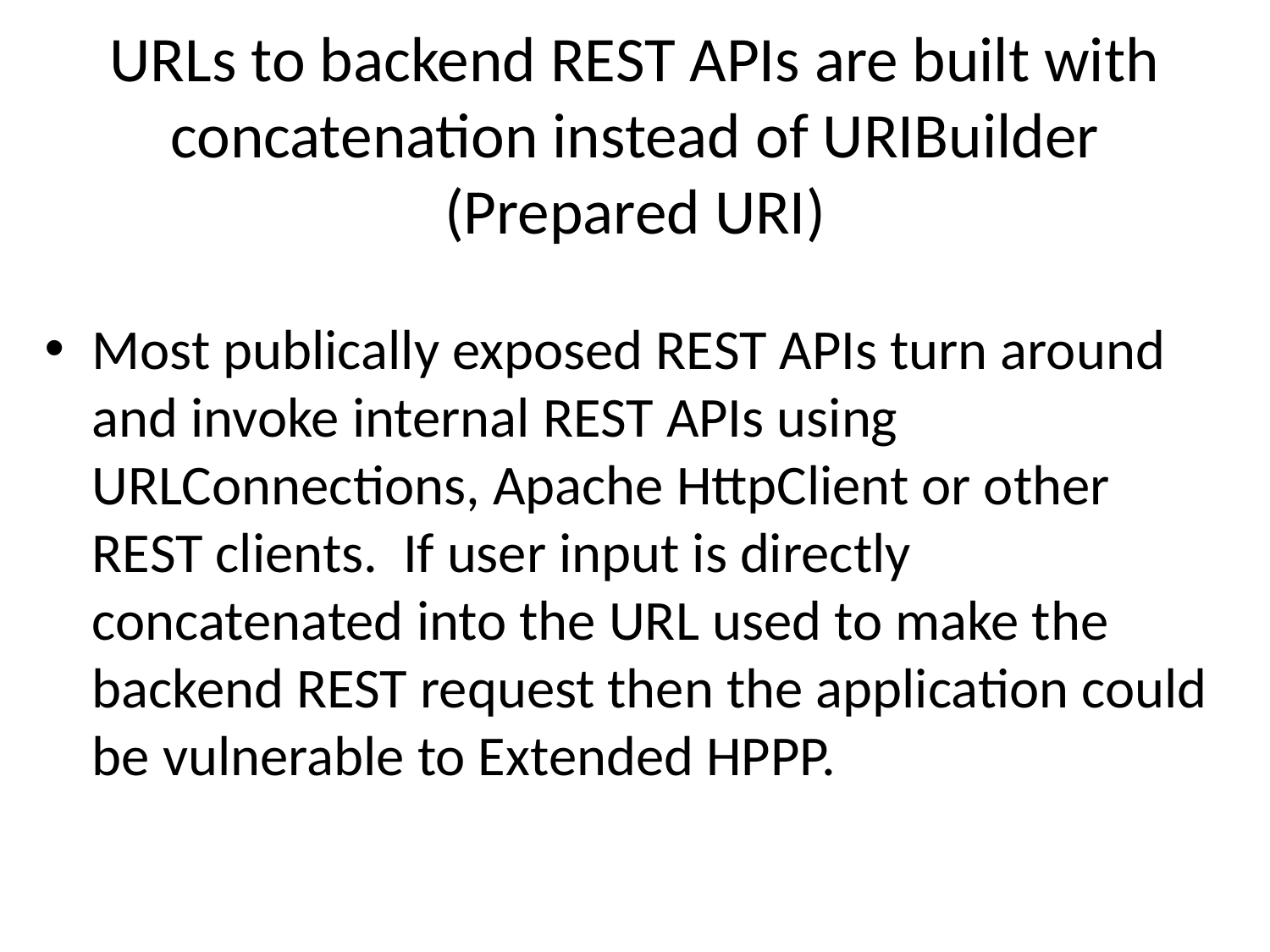

# URLs to backend REST APIs are built with concatenation instead of URIBuilder (Prepared URI)
Most publically exposed REST APIs turn around and invoke internal REST APIs using URLConnections, Apache HttpClient or other REST clients.  If user input is directly concatenated into the URL used to make the backend REST request then the application could be vulnerable to Extended HPPP.